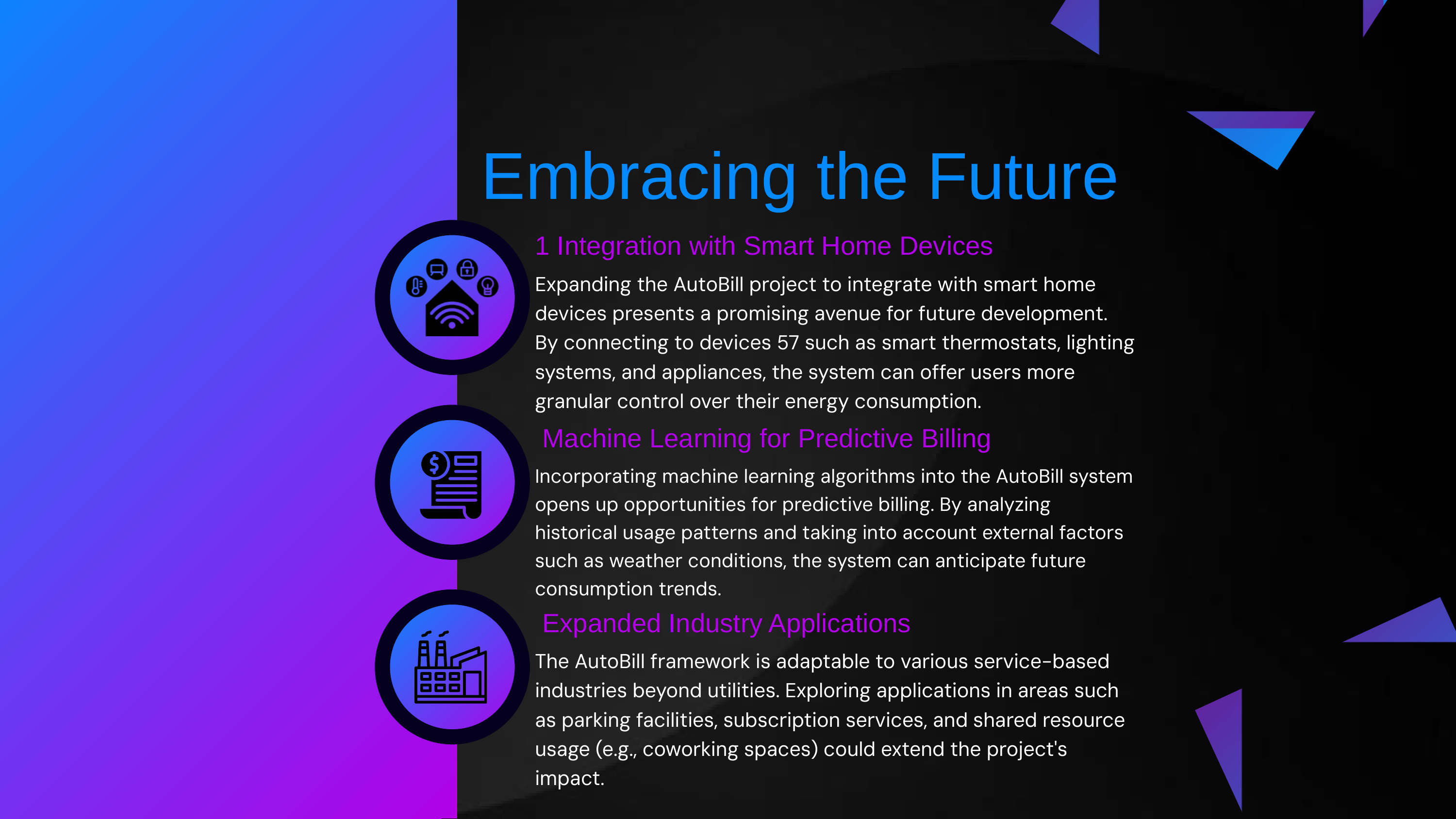

Embracing the Future
1 Integration with Smart Home Devices

Expanding the AutoBill project to integrate with smart home devices presents a promising avenue for future development. By connecting to devices 57 such as smart thermostats, lighting systems, and appliances, the system can offer users more granular control over their energy consumption.

 Machine Learning for Predictive Billing

Incorporating machine learning algorithms into the AutoBill system opens up opportunities for predictive billing. By analyzing historical usage patterns and taking into account external factors such as weather conditions, the system can anticipate future consumption trends.

 Expanded Industry Applications

The AutoBill framework is adaptable to various service-based industries beyond utilities. Exploring applications in areas such as parking facilities, subscription services, and shared resource usage (e.g., coworking spaces) could extend the project's impact.